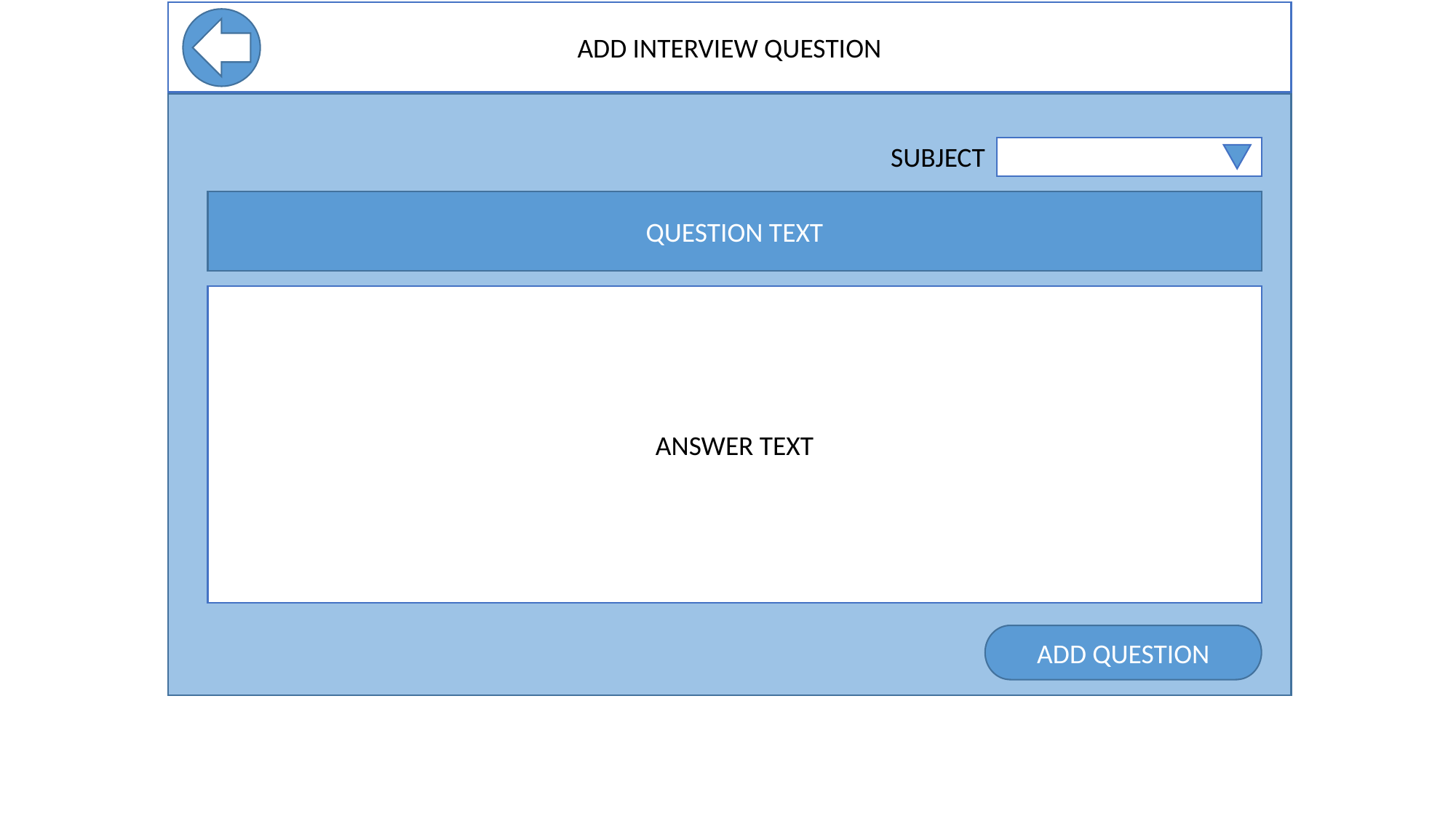

ADD INTERVIEW QUESTION

SUBJECT

QUESTION TEXT
ANSWER TEXT
ADD QUESTION